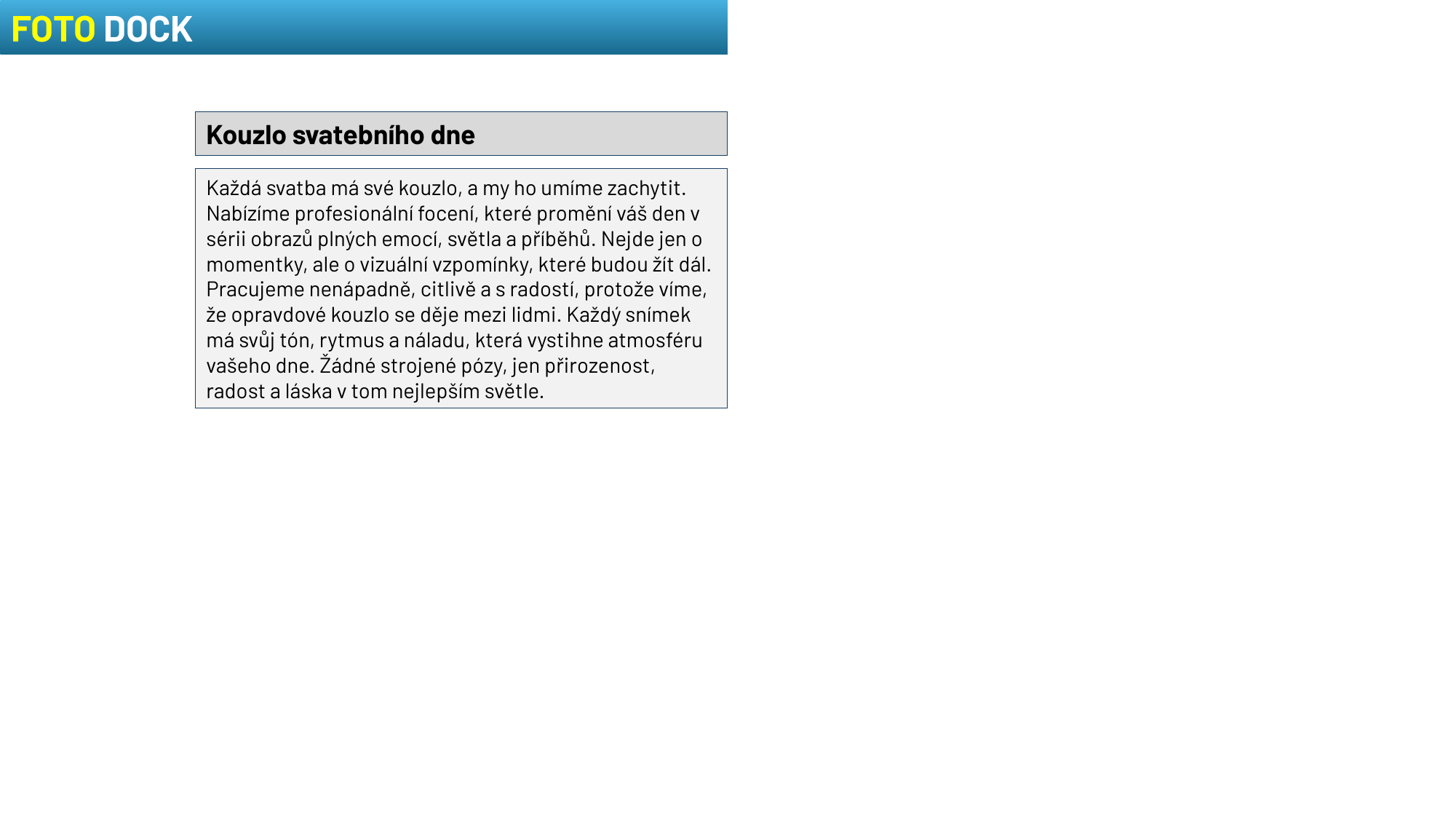

FOTO DOCK
Kouzlo svatebního dne
Každá svatba má své kouzlo, a my ho umíme zachytit. Nabízíme profesionální focení, které promění váš den v sérii obrazů plných emocí, světla a příběhů. Nejde jen o momentky, ale o vizuální vzpomínky, které budou žít dál. Pracujeme nenápadně, citlivě a s radostí, protože víme, že opravdové kouzlo se děje mezi lidmi. Každý snímek má svůj tón, rytmus a náladu, která vystihne atmosféru vašeho dne. Žádné strojené pózy, jen přirozenost, radost a láska v tom nejlepším světle.